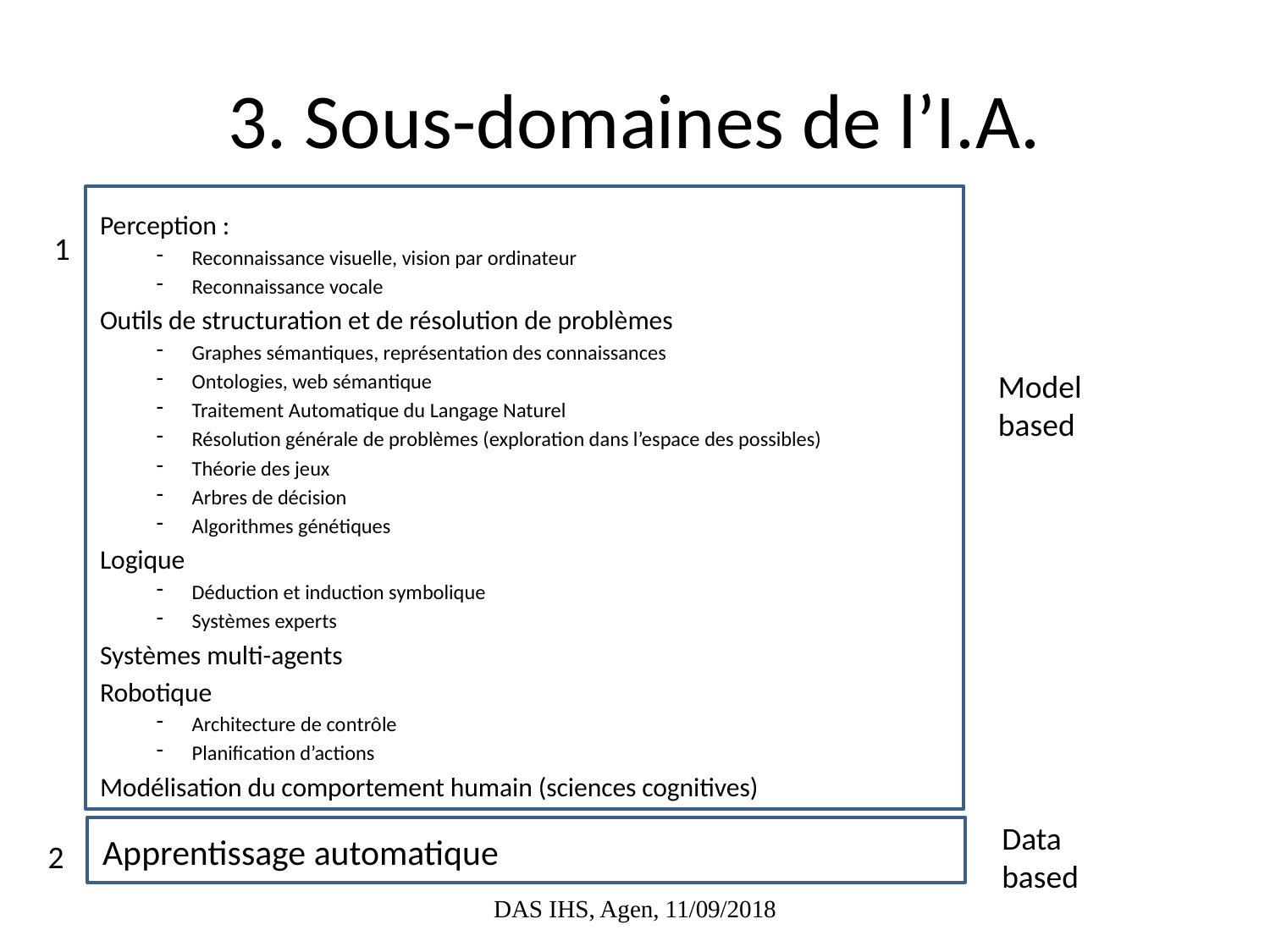

# 3. Sous-domaines de l’I.A.

Perception :
Reconnaissance visuelle, vision par ordinateur
Reconnaissance vocale
Outils de structuration et de résolution de problèmes
Graphes sémantiques, représentation des connaissances
Ontologies, web sémantique
Traitement Automatique du Langage Naturel
Résolution générale de problèmes (exploration dans l’espace des possibles)
Théorie des jeux
Arbres de décision
Algorithmes génétiques
Logique
Déduction et induction symbolique
Systèmes experts
Systèmes multi-agents
Robotique
Architecture de contrôle
Planification d’actions
Modélisation du comportement humain (sciences cognitives)
1
Model based
Data based

Apprentissage automatique
2
DAS IHS, Agen, 11/09/2018